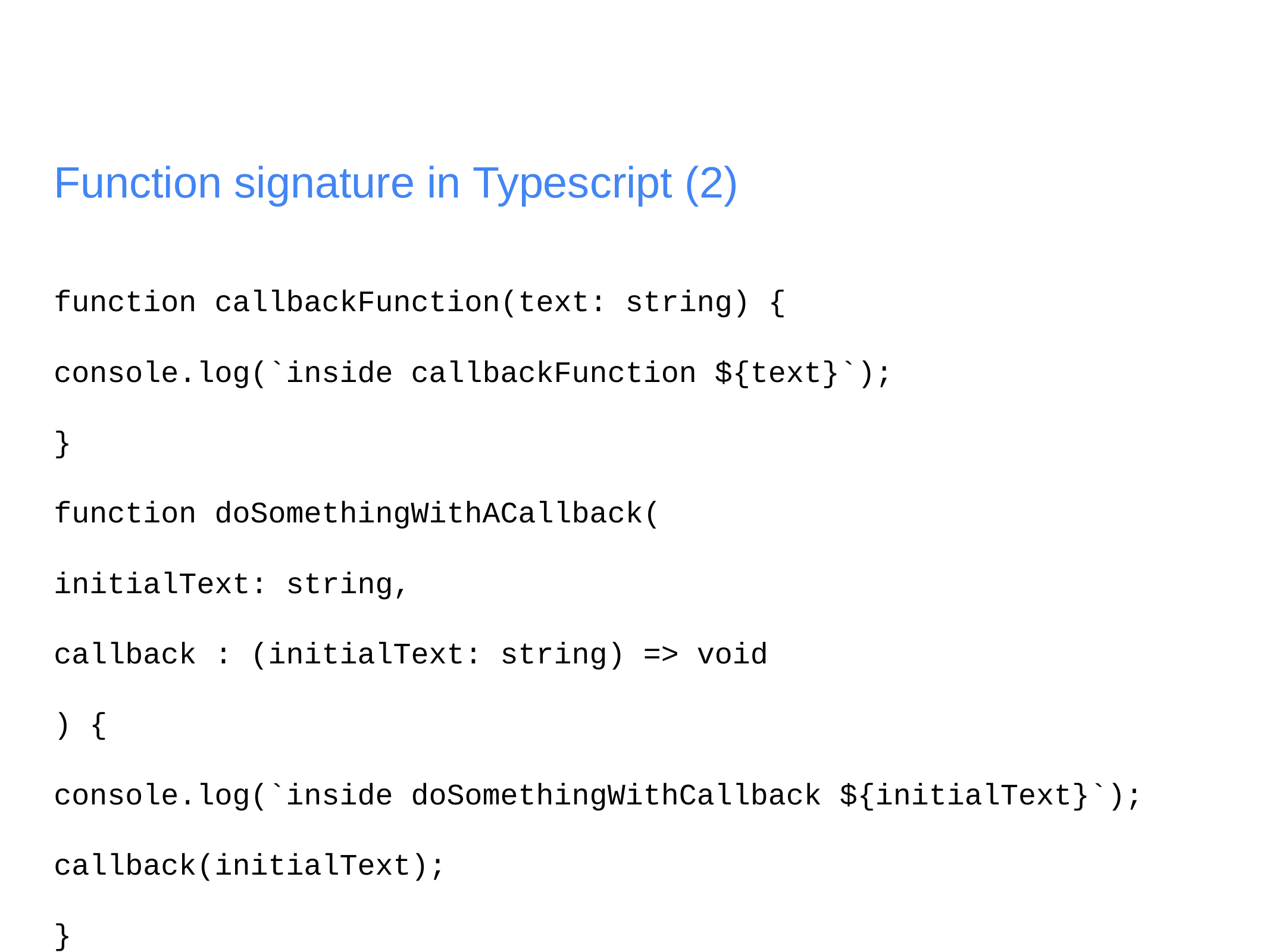

# Function signature in Typescript (2)
function callbackFunction(text: string) {
console.log(`inside callbackFunction ${text}`);
}
function doSomethingWithACallback(
initialText: string,
callback : (initialText: string) => void
) {
console.log(`inside doSomethingWithCallback ${initialText}`);
callback(initialText);
}